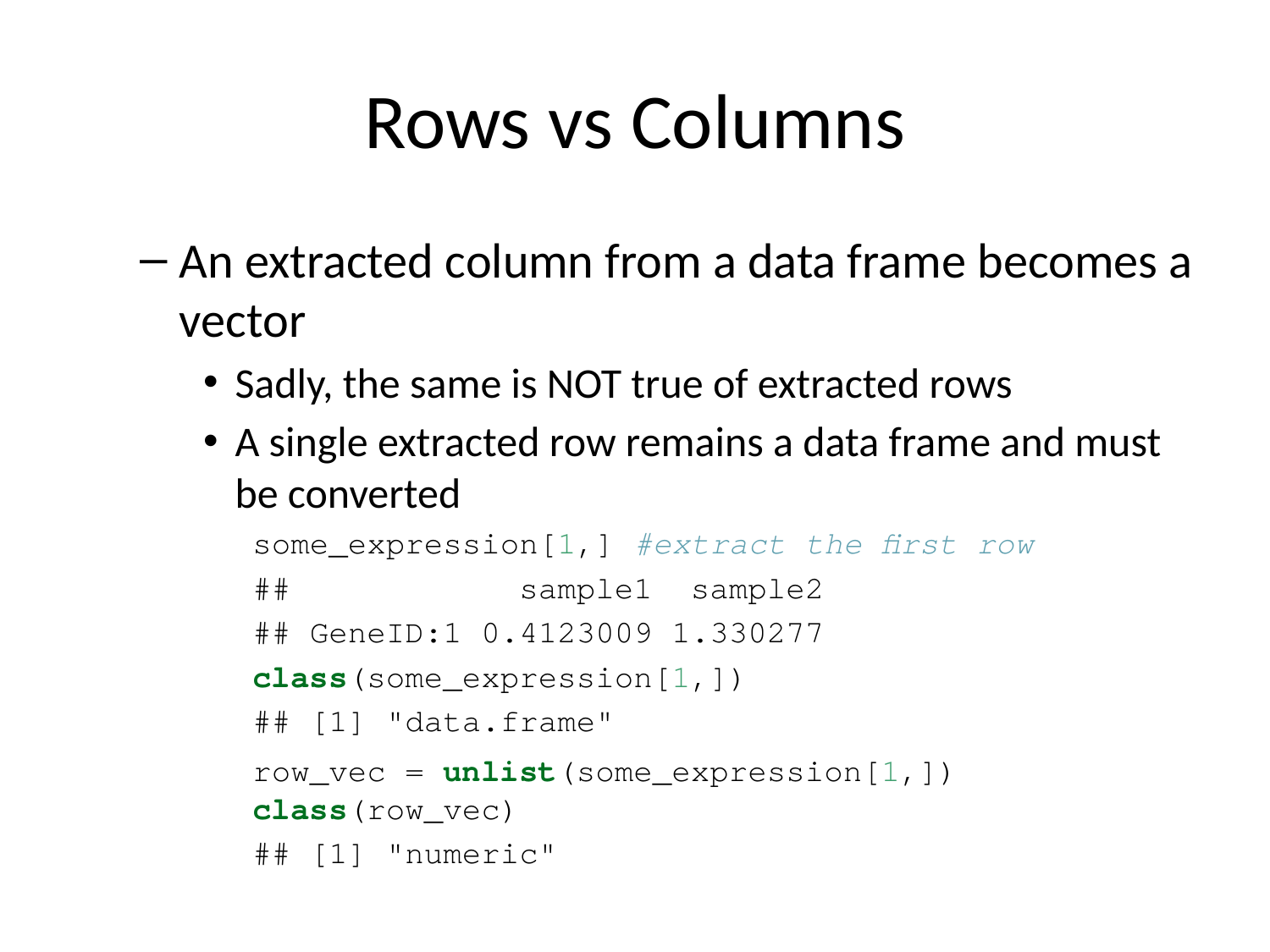

# Rows vs Columns
An extracted column from a data frame becomes a vector
Sadly, the same is NOT true of extracted rows
A single extracted row remains a data frame and must be converted
some_expression[1,] #extract the first row
##            sample1  sample2
## GeneID:1 0.4123009 1.330277
class(some_expression[1,])
## [1] "data.frame"
row_vec = unlist(some_expression[1,])
class(row_vec)
## [1] "numeric"